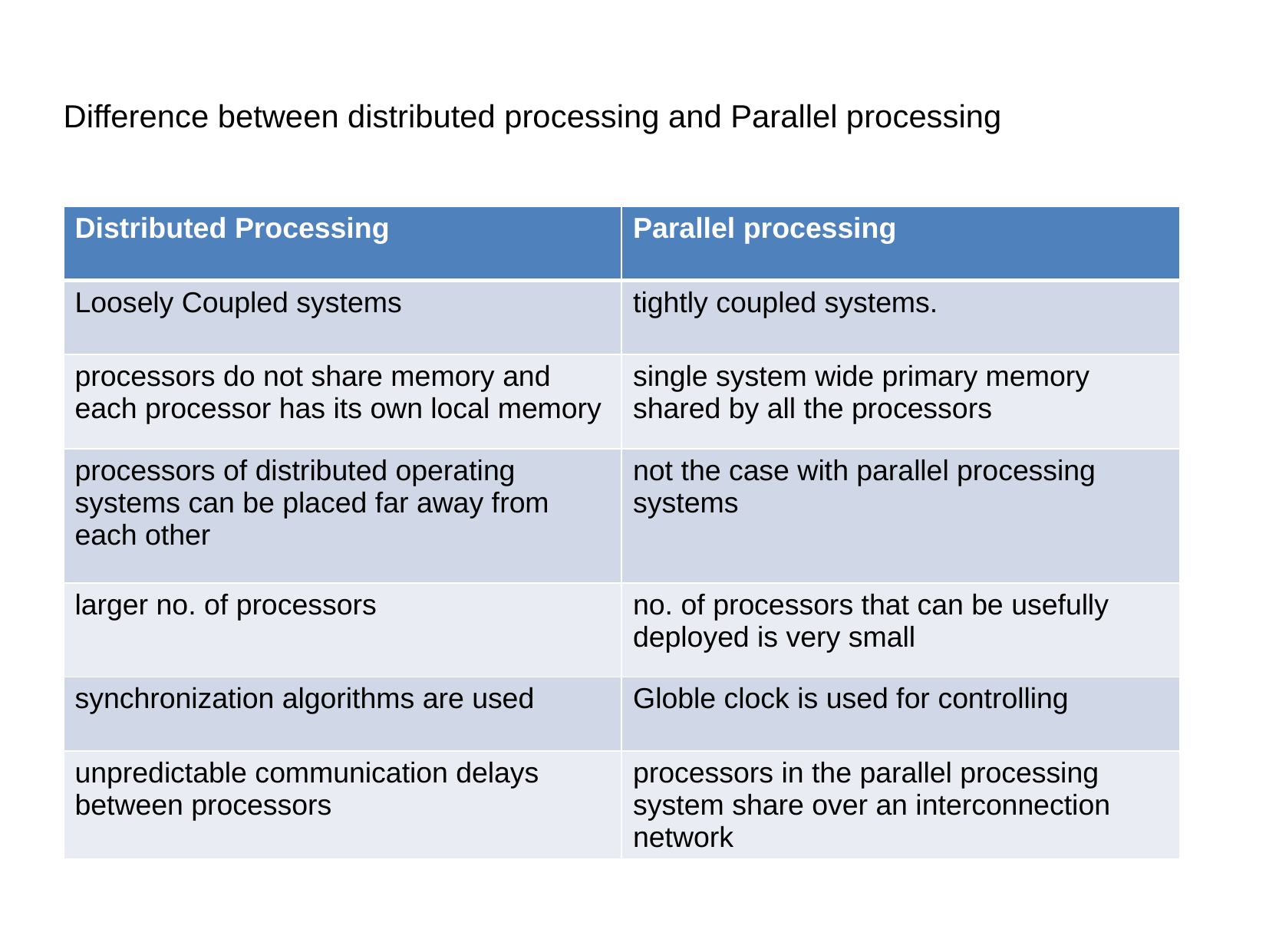

# Difference between distributed processing and Parallel processing

| Distributed Processing | Parallel processing |
| --- | --- |
| Loosely Coupled systems | tightly coupled systems. |
| processors do not share memory and each processor has its own local memory | single system wide primary memory shared by all the processors |
| processors of distributed operating systems can be placed far away from each other | not the case with parallel processing systems |
| larger no. of processors | no. of processors that can be usefully deployed is very small |
| synchronization algorithms are used | Globle clock is used for controlling |
| unpredictable communication delays between processors | processors in the parallel processing system share over an interconnection network |